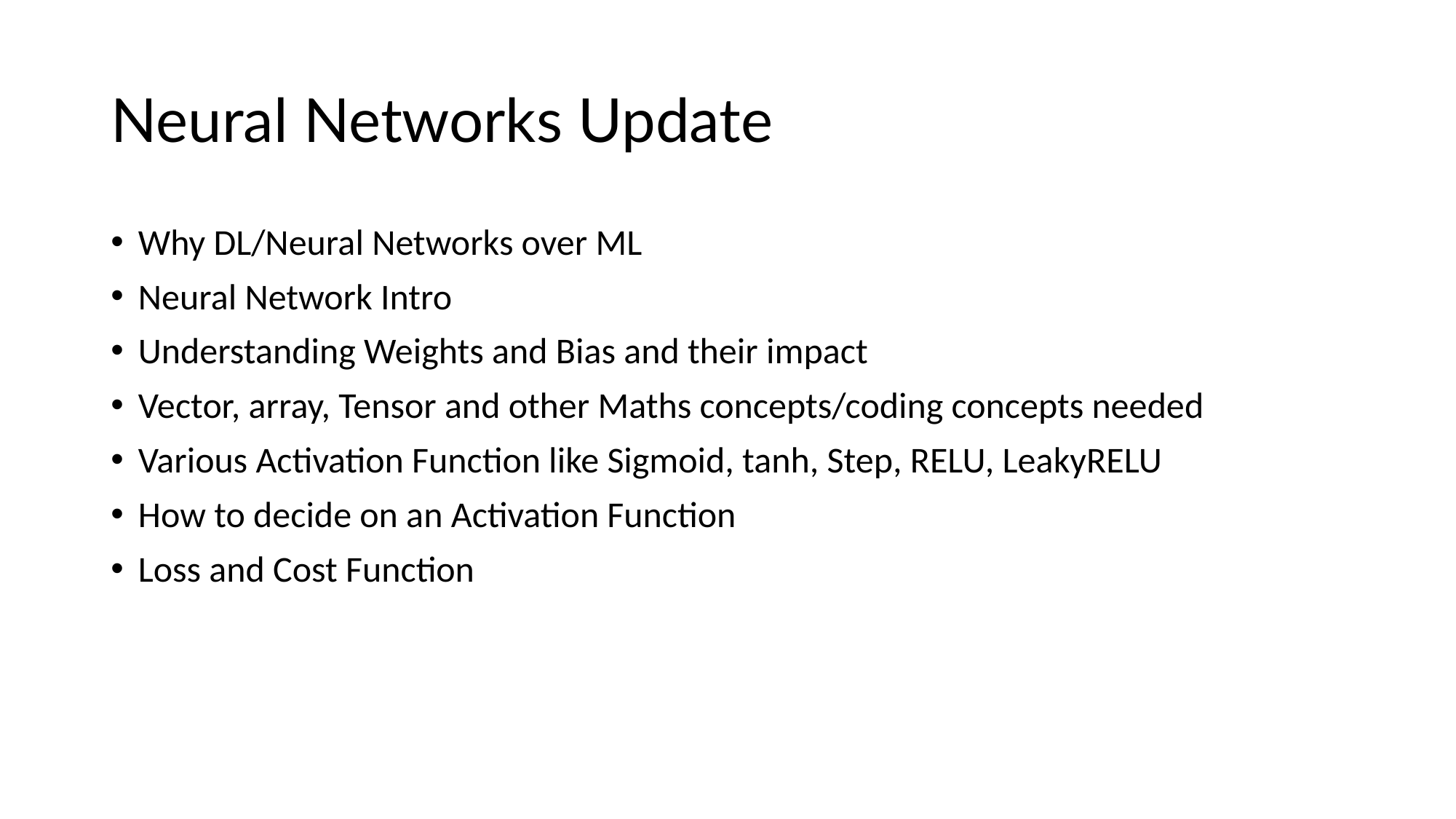

# Neural Networks Update
Why DL/Neural Networks over ML
Neural Network Intro
Understanding Weights and Bias and their impact
Vector, array, Tensor and other Maths concepts/coding concepts needed
Various Activation Function like Sigmoid, tanh, Step, RELU, LeakyRELU
How to decide on an Activation Function
Loss and Cost Function